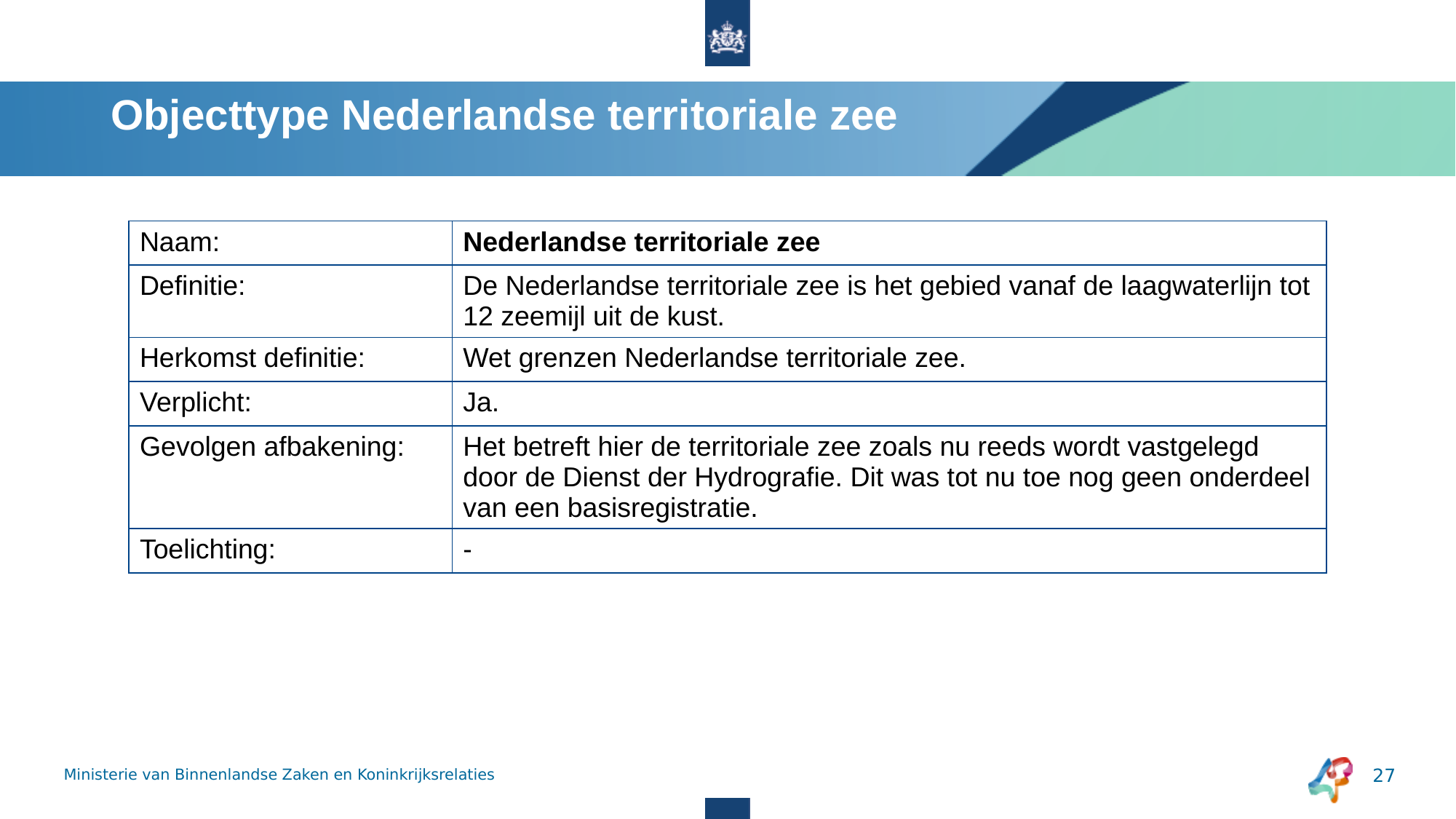

# Objecttype Nederlandse territoriale zee
| Naam: | Nederlandse territoriale zee |
| --- | --- |
| Definitie: | De Nederlandse territoriale zee is het gebied vanaf de laagwaterlijn tot 12 zeemijl uit de kust. |
| Herkomst definitie: | Wet grenzen Nederlandse territoriale zee. |
| Verplicht: | Ja. |
| Gevolgen afbakening: | Het betreft hier de territoriale zee zoals nu reeds wordt vastgelegd door de Dienst der Hydrografie. Dit was tot nu toe nog geen onderdeel van een basisregistratie. |
| Toelichting: | - |
Ministerie van Binnenlandse Zaken en Koninkrijksrelaties
27